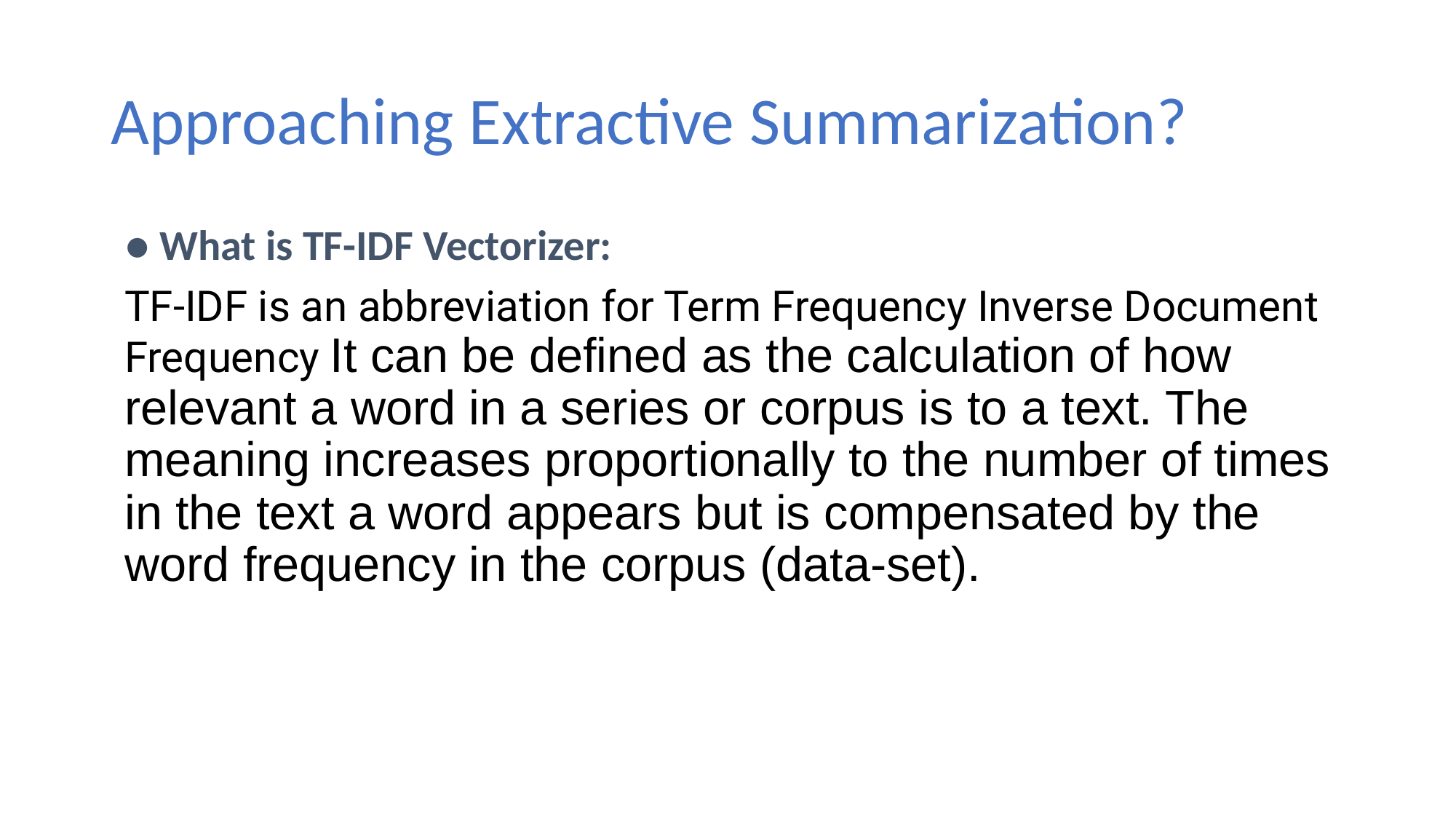

# Approaching Extractive Summarization?
● What is TF-IDF Vectorizer:
TF-IDF is an abbreviation for Term Frequency Inverse Document Frequency It can be defined as the calculation of how relevant a word in a series or corpus is to a text. The meaning increases proportionally to the number of times in the text a word appears but is compensated by the word frequency in the corpus (data-set).